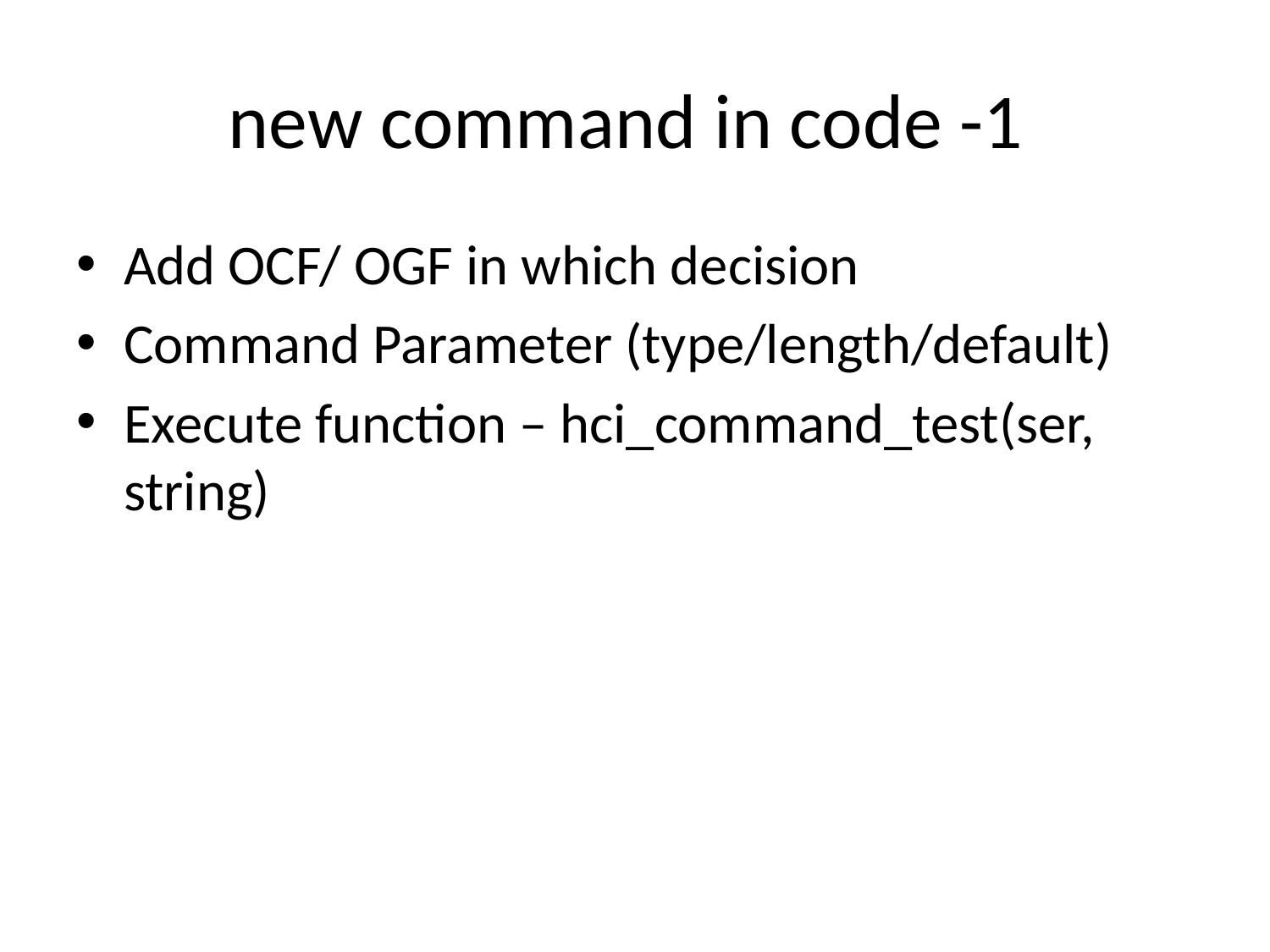

# new command in code -1
Add OCF/ OGF in which decision
Command Parameter (type/length/default)
Execute function – hci_command_test(ser, string)